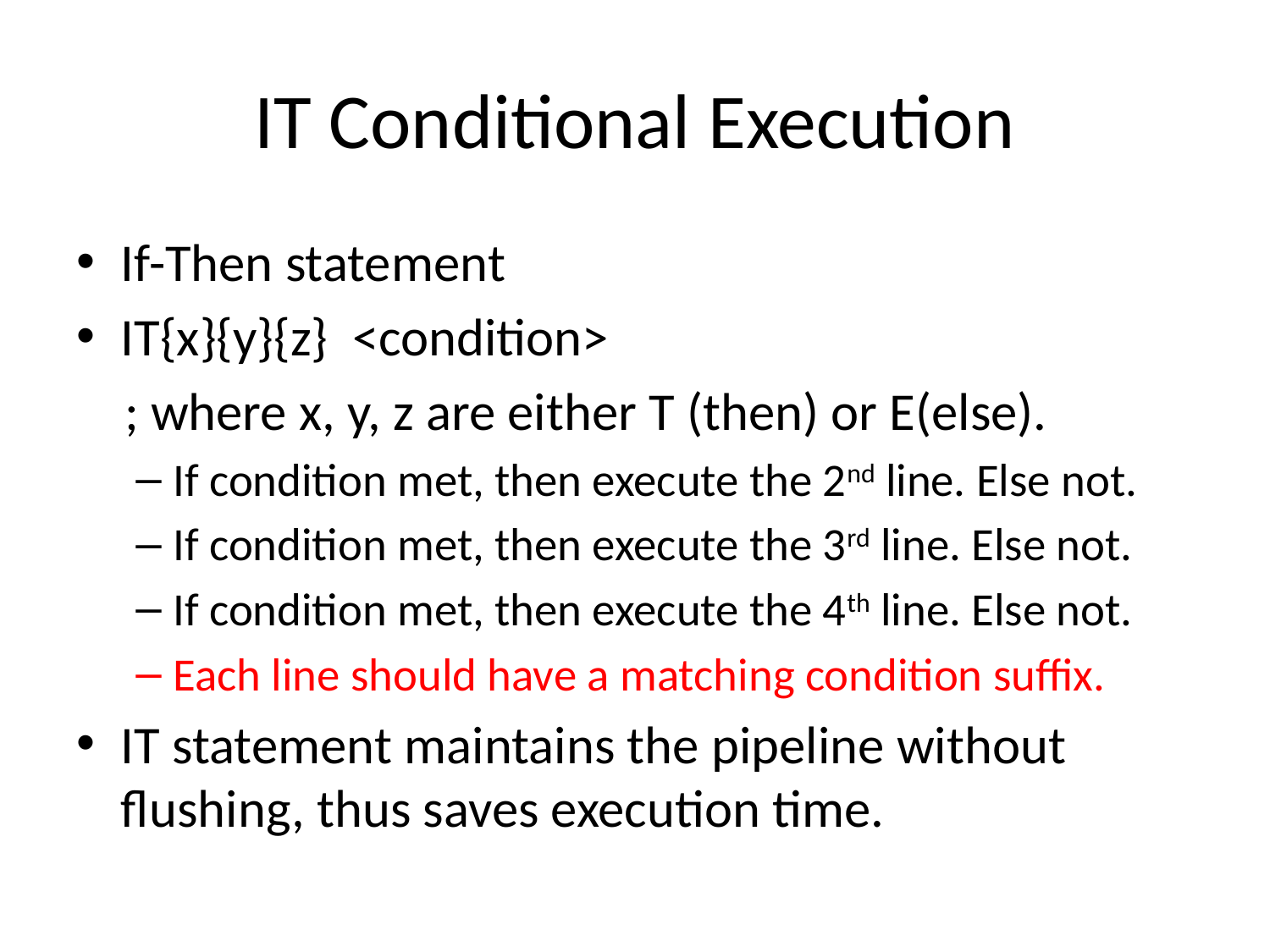

# IT Conditional Execution
If-Then statement
IT{x}{y}{z}  <condition>
    ; where x, y, z are either T (then) or E(else).
If condition met, then execute the 2nd line. Else not.
If condition met, then execute the 3rd line. Else not.
If condition met, then execute the 4th line. Else not.
Each line should have a matching condition suffix.
IT statement maintains the pipeline without flushing, thus saves execution time.